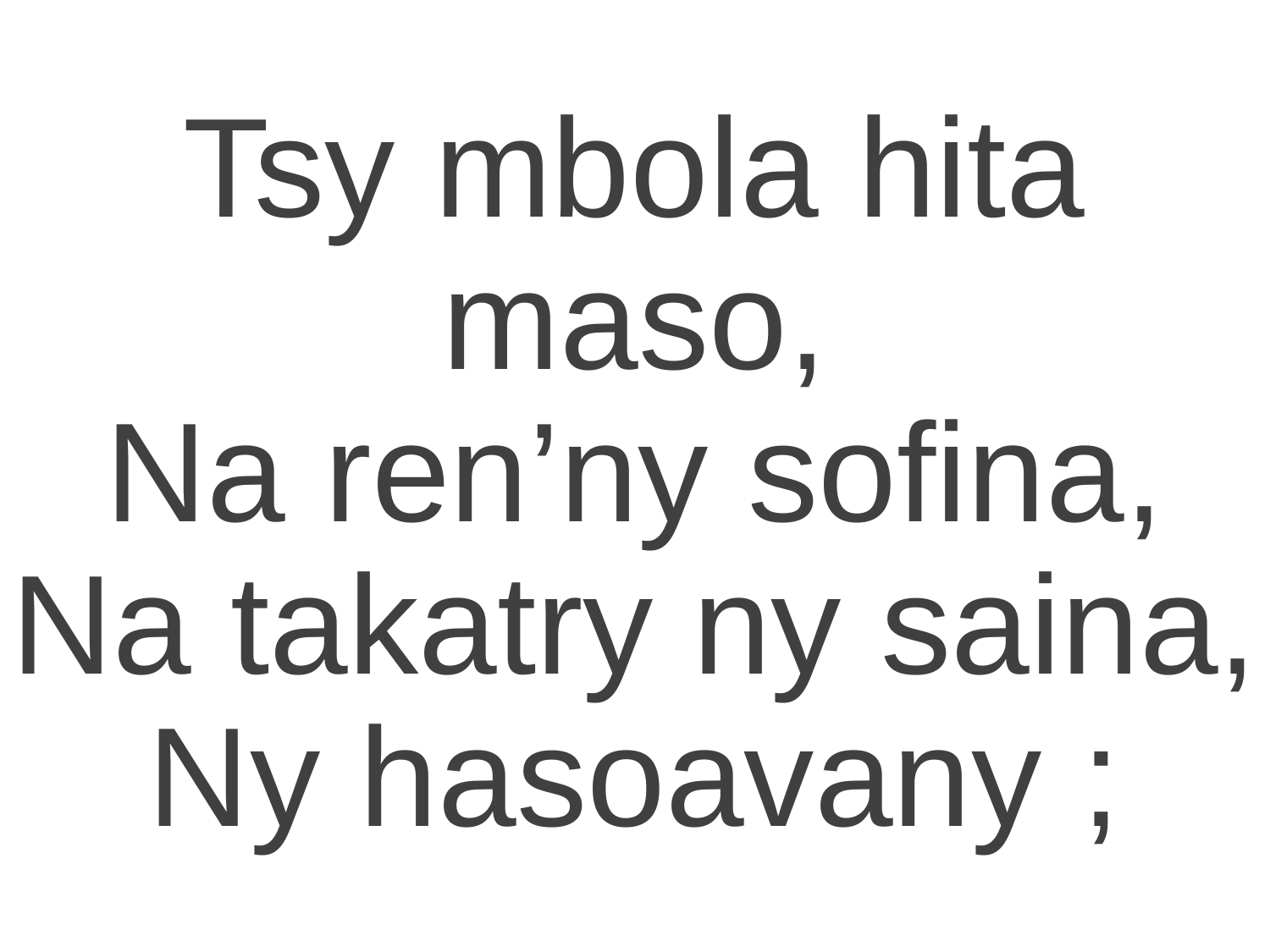

Tsy mbola hita maso,
Na ren’ny sofina,
Na takatry ny saina,
Ny hasoavany ;